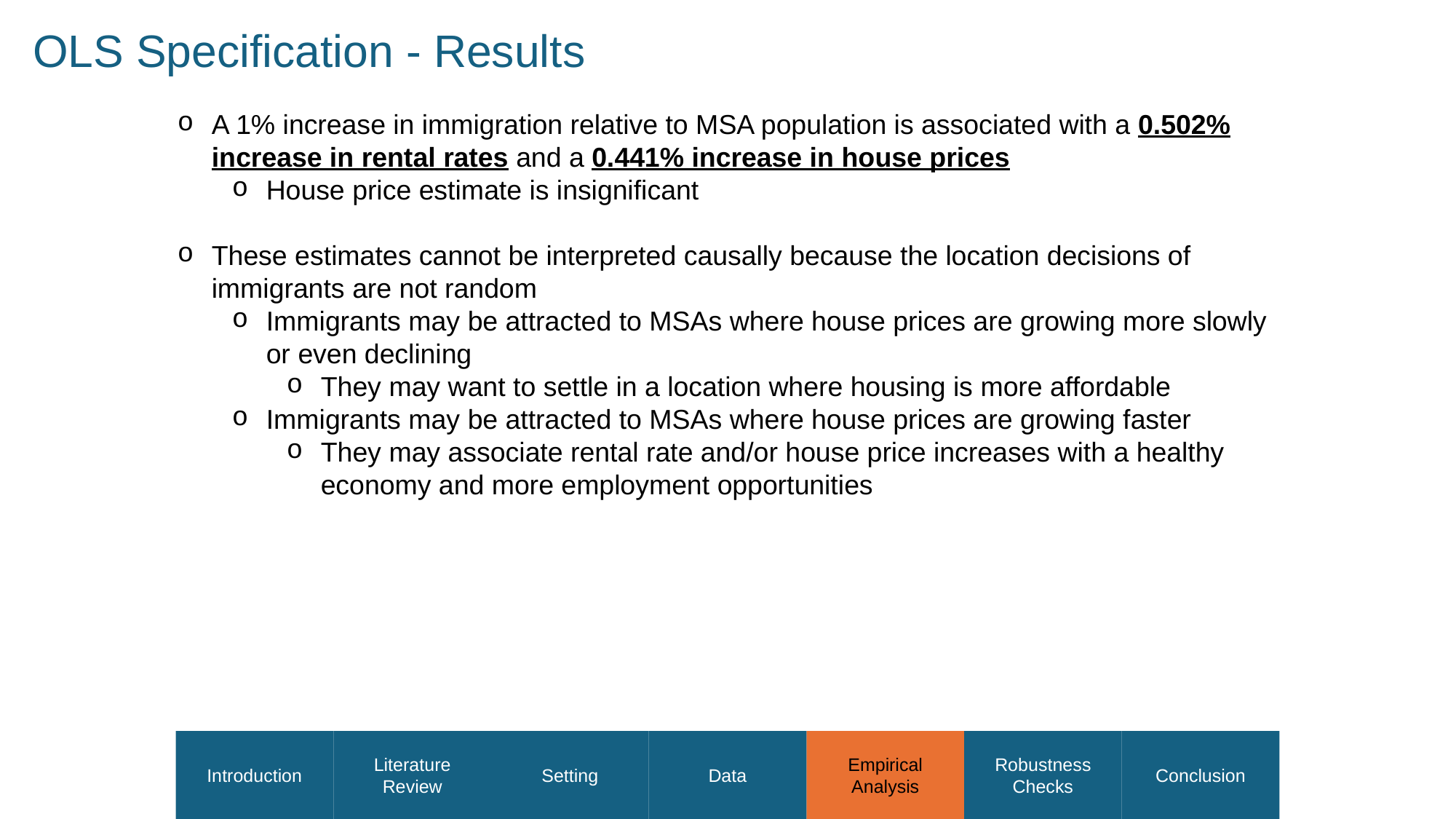

OLS Specification - Results
A 1% increase in immigration relative to MSA population is associated with a 0.502% increase in rental rates and a 0.441% increase in house prices
House price estimate is insignificant

These estimates cannot be interpreted causally because the location decisions of immigrants are not random
Immigrants may be attracted to MSAs where house prices are growing more slowly or even declining
They may want to settle in a location where housing is more affordable
Immigrants may be attracted to MSAs where house prices are growing faster
They may associate rental rate and/or house price increases with a healthy economy and more employment opportunities
Introduction
Literature Review
Setting
Data
Empirical Analysis
Robustness Checks
Conclusion